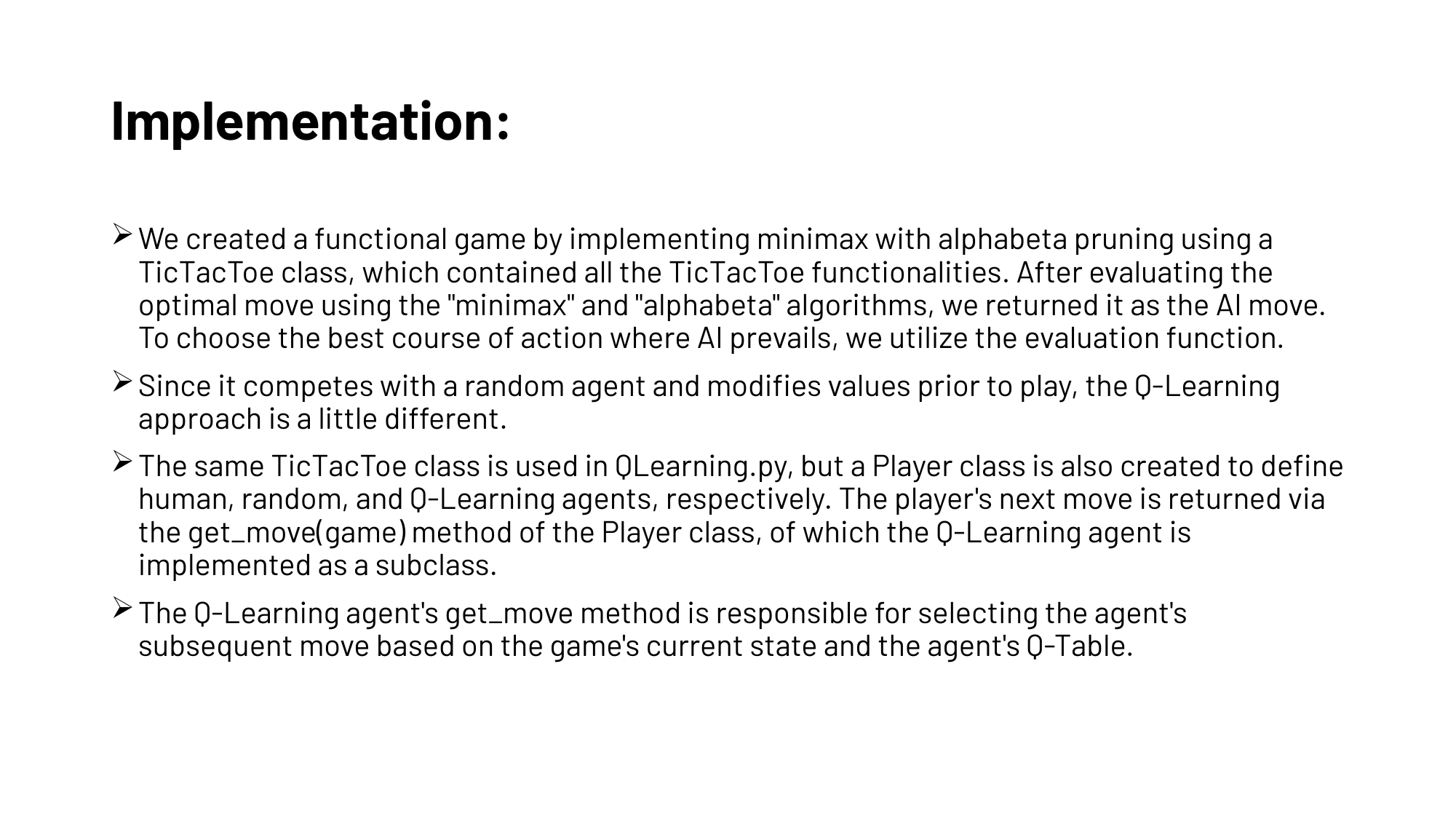

# Implementation:
We created a functional game by implementing minimax with alphabeta pruning using a TicTacToe class, which contained all the TicTacToe functionalities. After evaluating the optimal move using the "minimax" and "alphabeta" algorithms, we returned it as the AI move. To choose the best course of action where AI prevails, we utilize the evaluation function.
Since it competes with a random agent and modifies values prior to play, the Q-Learning approach is a little different.
The same TicTacToe class is used in QLearning.py, but a Player class is also created to define human, random, and Q-Learning agents, respectively. The player's next move is returned via the get_move(game) method of the Player class, of which the Q-Learning agent is implemented as a subclass.
The Q-Learning agent's get_move method is responsible for selecting the agent's subsequent move based on the game's current state and the agent's Q-Table.